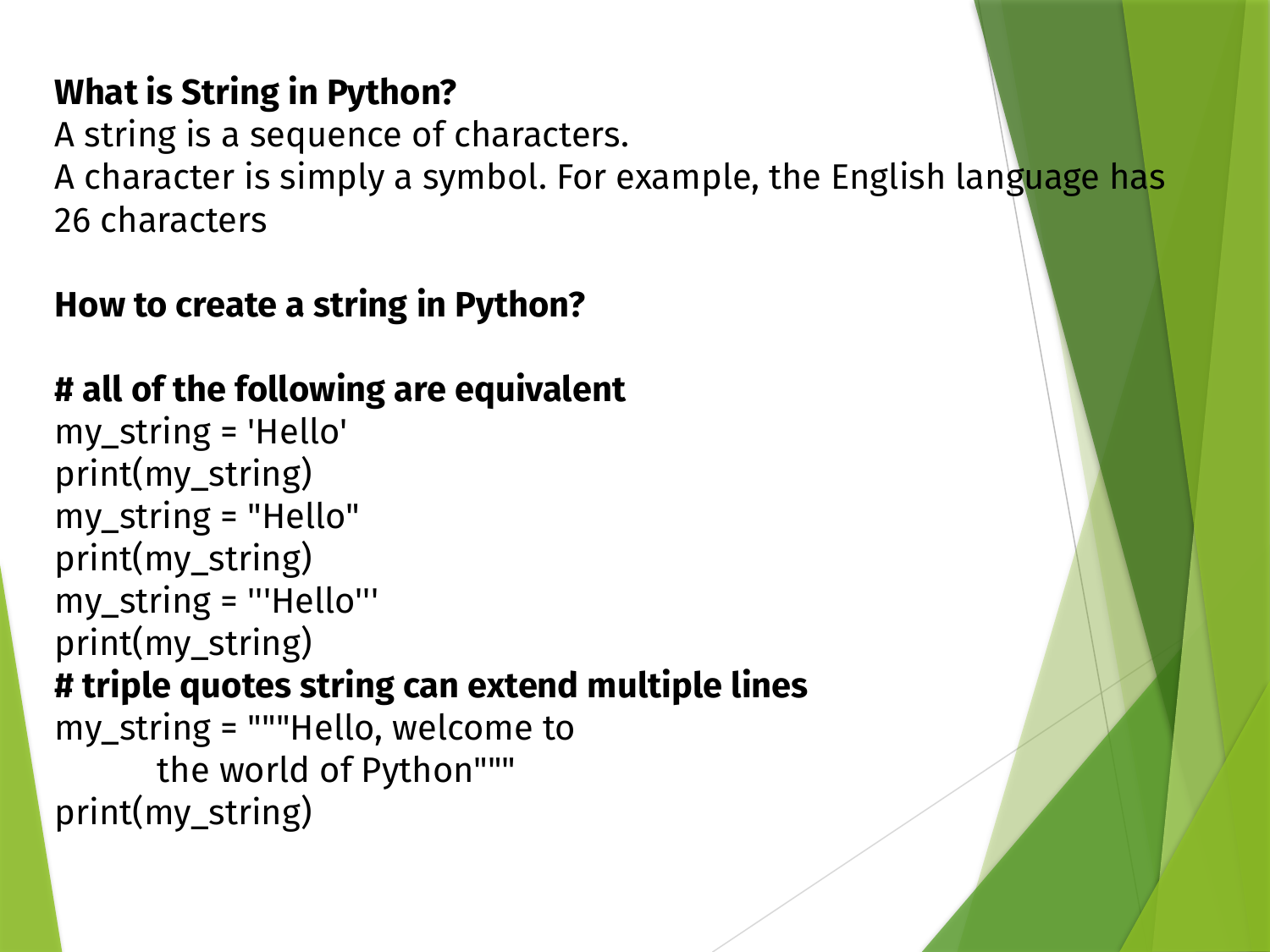

What is String in Python?
A string is a sequence of characters.
A character is simply a symbol. For example, the English language has 26 characters

How to create a string in Python?

# all of the following are equivalent
my_string = 'Hello'
print(my_string)
my_string = "Hello"
print(my_string)
my_string = '''Hello'''
print(my_string)
# triple quotes string can extend multiple lines
my_string = """Hello, welcome to
           the world of Python"""
print(my_string)